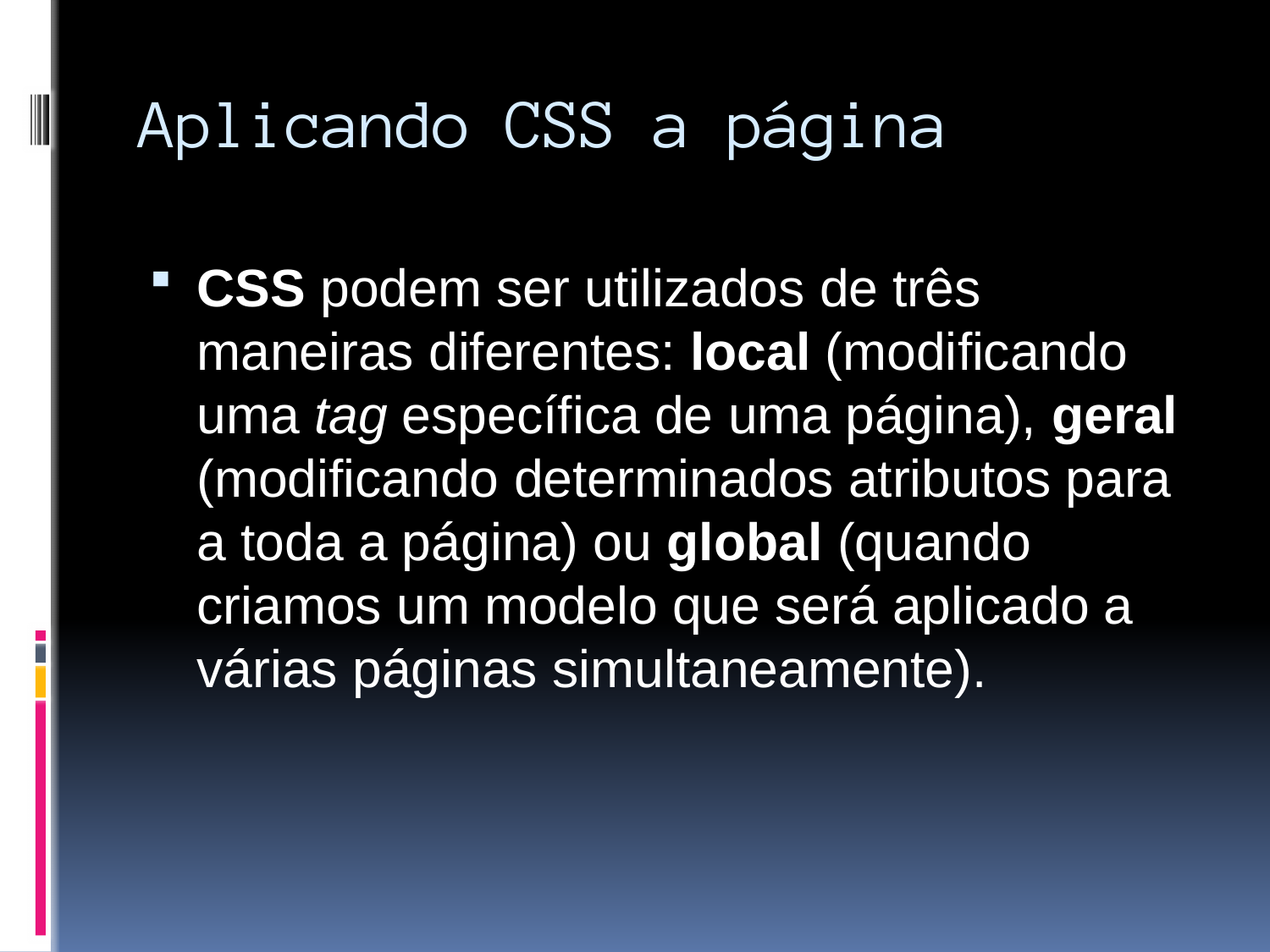

# Aplicando CSS a página
CSS podem ser utilizados de três maneiras diferentes: local (modificando uma tag específica de uma página), geral (modificando determinados atributos para a toda a página) ou global (quando criamos um modelo que será aplicado a várias páginas simultaneamente).